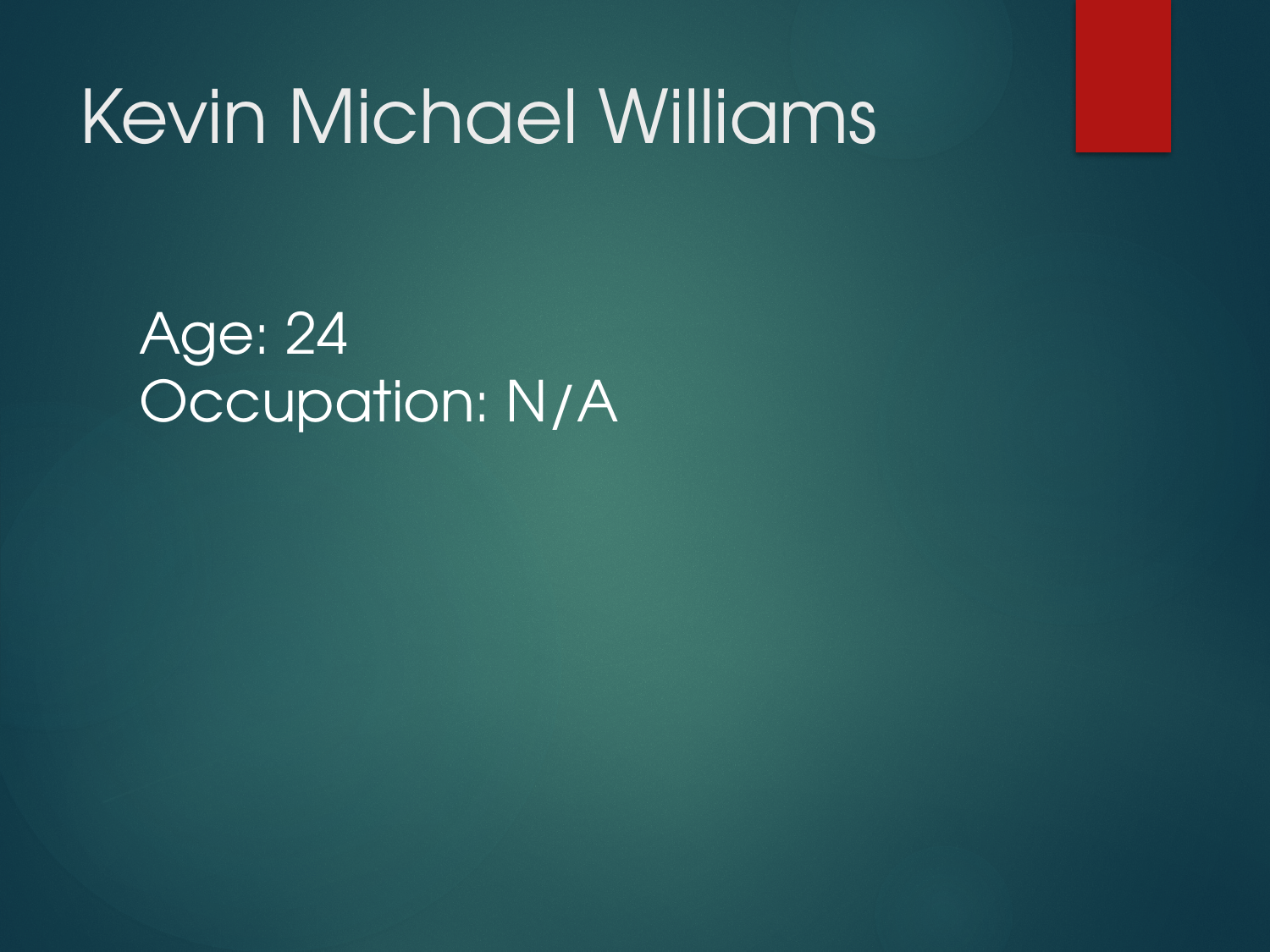

# Kevin Michael Williams

Age: 24
Occupation: N/A